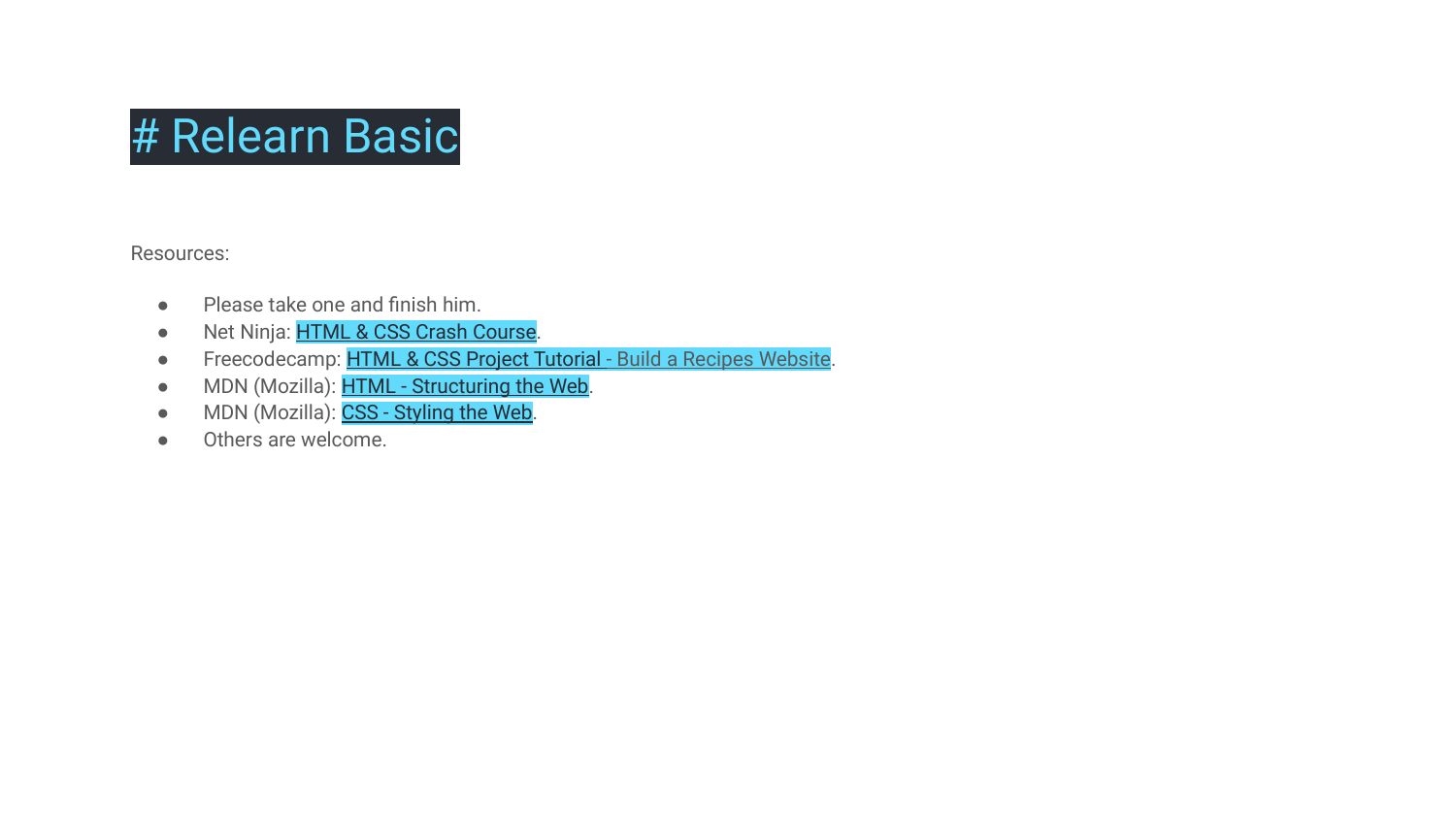

# Relearn Basic
Resources:
Please take one and finish him.
Net Ninja: HTML & CSS Crash Course.
Freecodecamp: HTML & CSS Project Tutorial - Build a Recipes Website.
MDN (Mozilla): HTML - Structuring the Web.
MDN (Mozilla): CSS - Styling the Web.
Others are welcome.